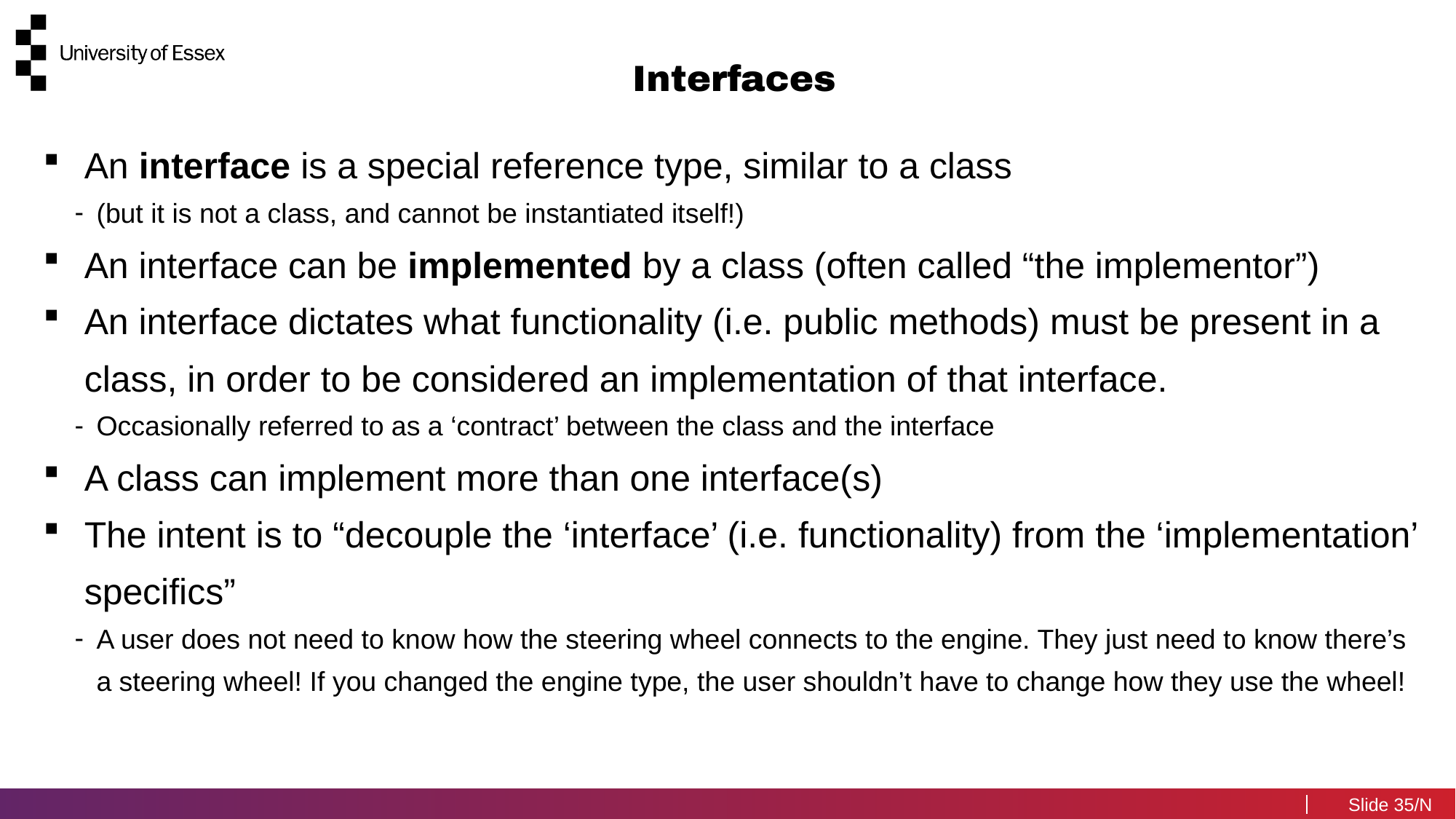

Interfaces
An interface is a special reference type, similar to a class
(but it is not a class, and cannot be instantiated itself!)
An interface can be implemented by a class (often called “the implementor”)
An interface dictates what functionality (i.e. public methods) must be present in a class, in order to be considered an implementation of that interface.
Occasionally referred to as a ‘contract’ between the class and the interface
A class can implement more than one interface(s)
The intent is to “decouple the ‘interface’ (i.e. functionality) from the ‘implementation’ specifics”
A user does not need to know how the steering wheel connects to the engine. They just need to know there’s a steering wheel! If you changed the engine type, the user shouldn’t have to change how they use the wheel!

35/N